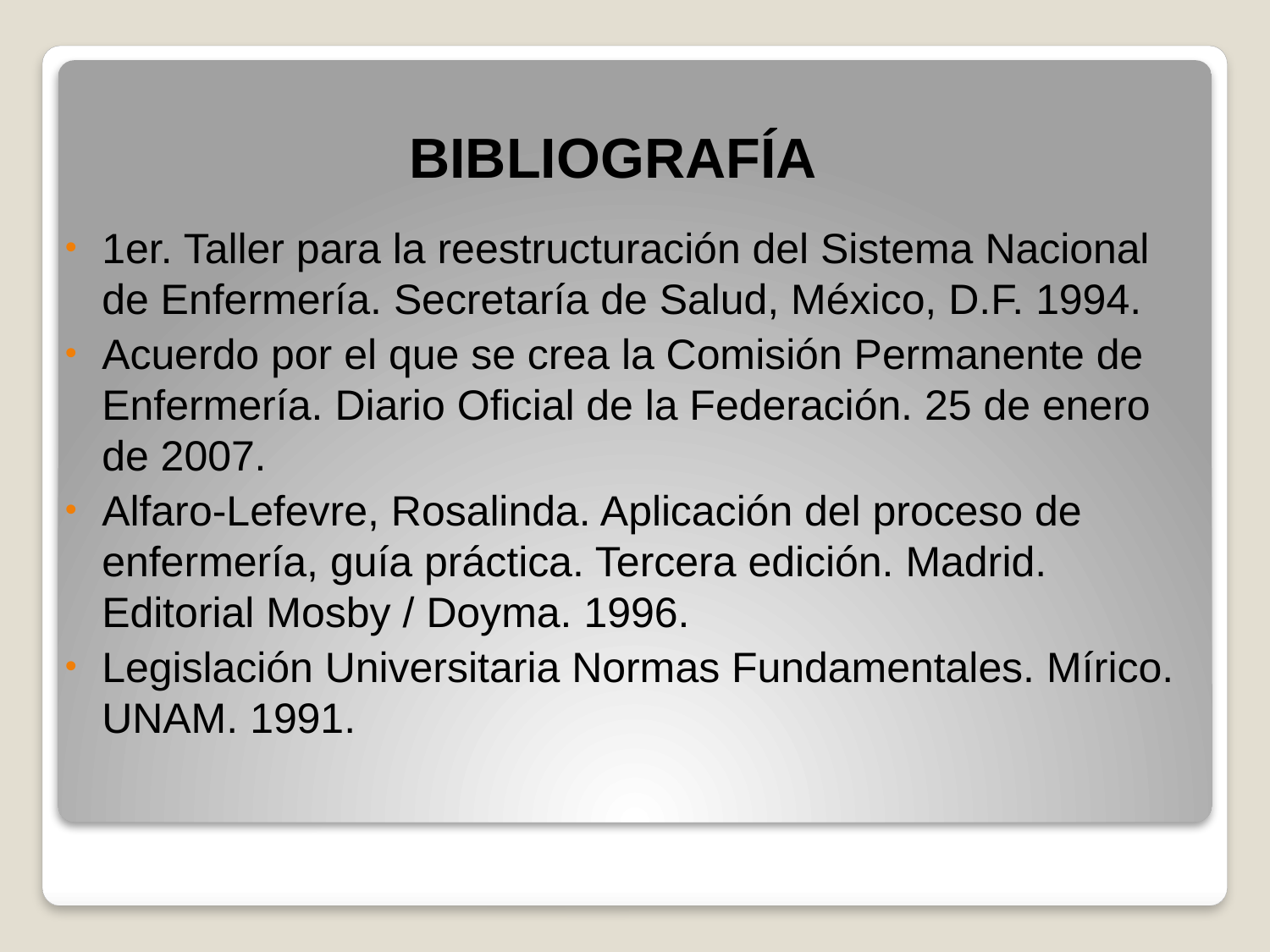

# BIBLIOGRAFÍA
1er. Taller para la reestructuración del Sistema Nacional de Enfermería. Secretaría de Salud, México, D.F. 1994.
Acuerdo por el que se crea la Comisión Permanente de Enfermería. Diario Oficial de la Federación. 25 de enero de 2007.
Alfaro-Lefevre, Rosalinda. Aplicación del proceso de enfermería, guía práctica. Tercera edición. Madrid. Editorial Mosby / Doyma. 1996.
Legislación Universitaria Normas Fundamentales. Mírico. UNAM. 1991.